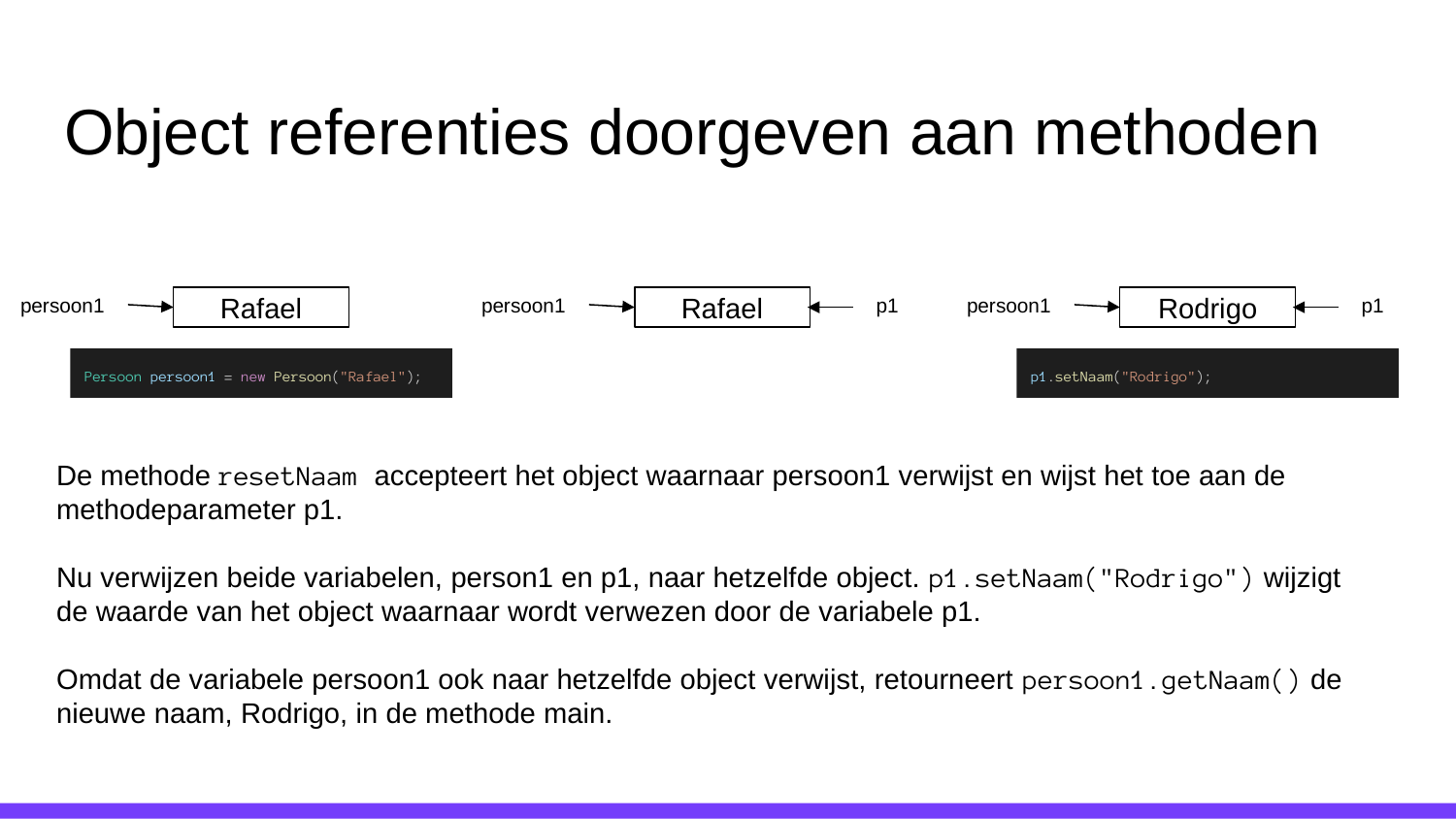

# Object referenties doorgeven aan methoden
persoon1
persoon1
p1
persoon1
p1
Rafael
Rafael
Rodrigo
Persoon persoon1 = new Persoon("Rafael");
p1.setNaam("Rodrigo");
De methode resetNaam accepteert het object waarnaar persoon1 verwijst en wijst het toe aan de methodeparameter p1.

Nu verwijzen beide variabelen, person1 en p1, naar hetzelfde object. p1.setNaam("Rodrigo") wijzigt de waarde van het object waarnaar wordt verwezen door de variabele p1.

Omdat de variabele persoon1 ook naar hetzelfde object verwijst, retourneert persoon1.getNaam() de nieuwe naam, Rodrigo, in de methode main.